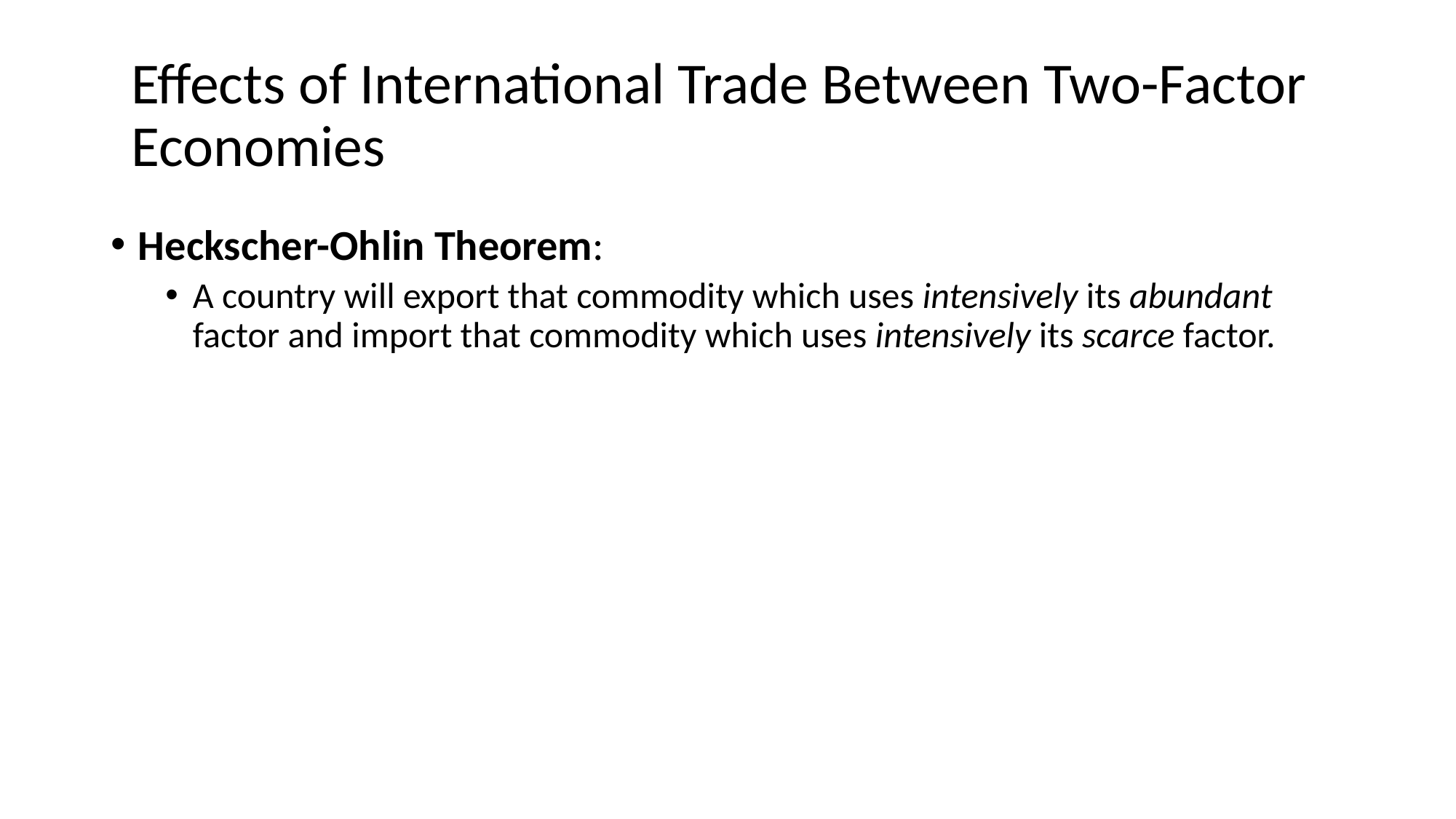

# Effects of International Trade Between Two-Factor Economies
Heckscher-Ohlin Theorem:
A country will export that commodity which uses intensively its abundant factor and import that commodity which uses intensively its scarce factor.